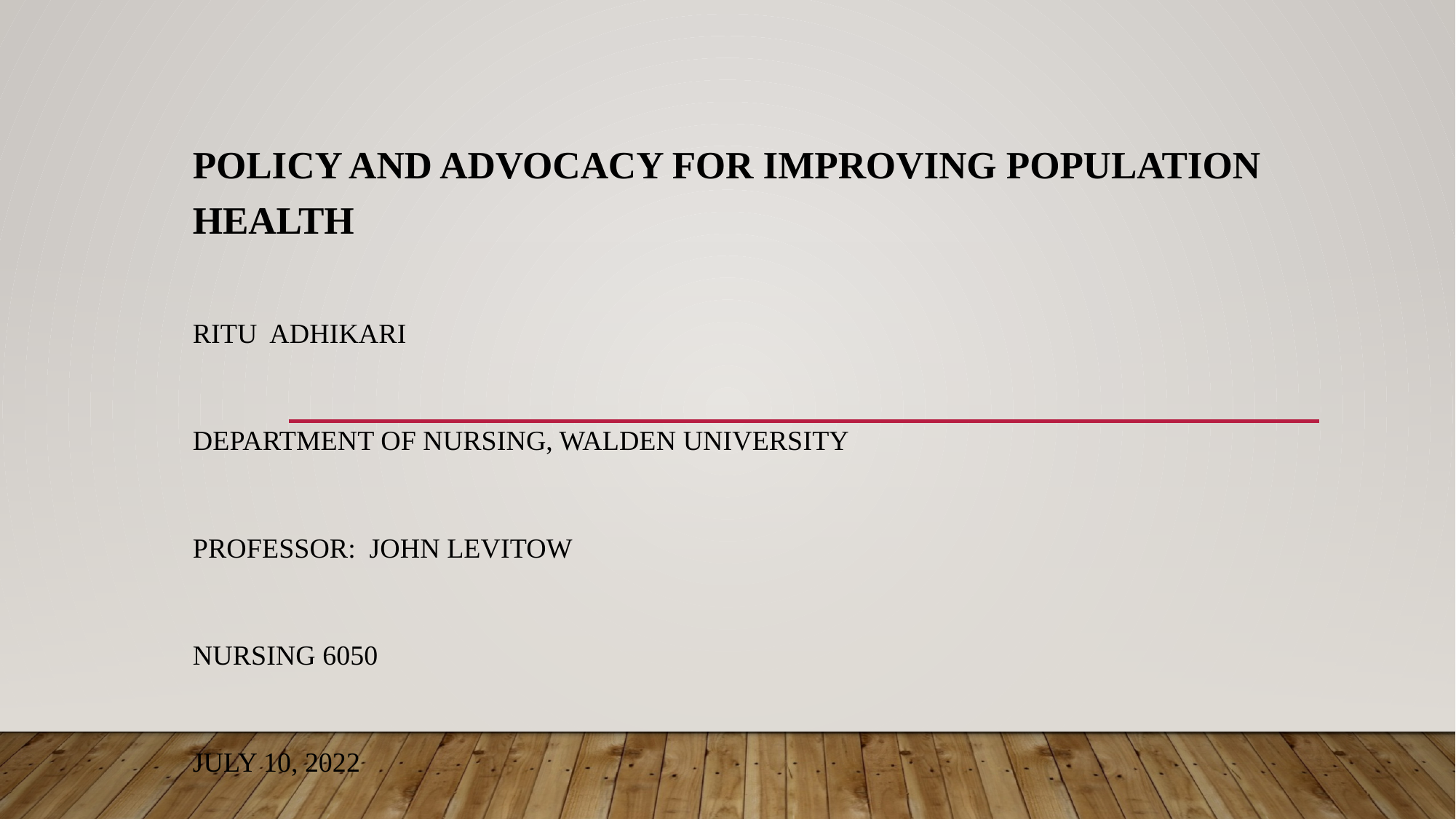

Policy and Advocacy for Improving Population Health

Ritu  Adhikari

Department of Nursing, Walden University

Professor:  John Levitow

Nursing 6050

July 10, 2022